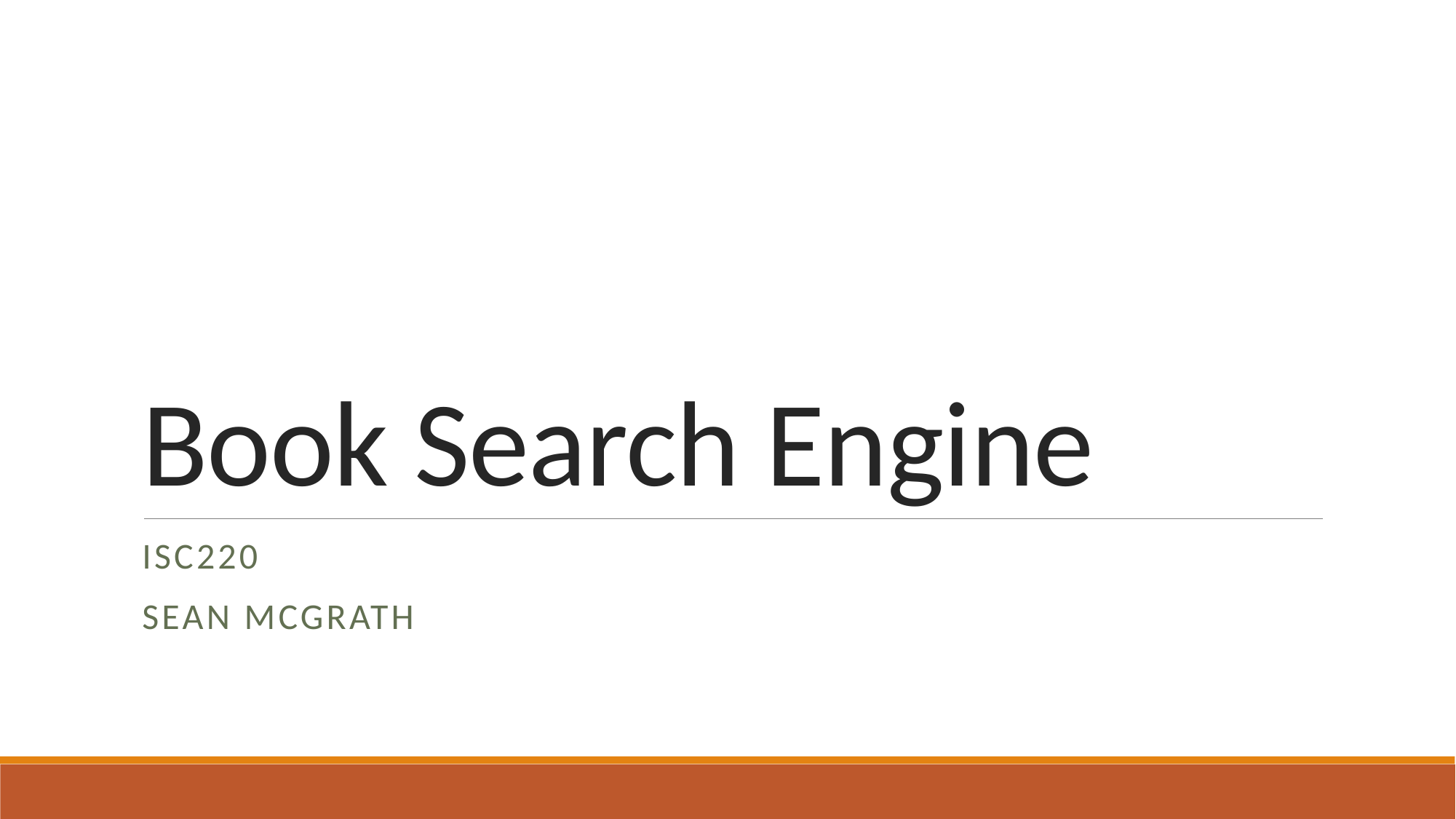

# Book Search Engine
ISC220
Sean McGrath